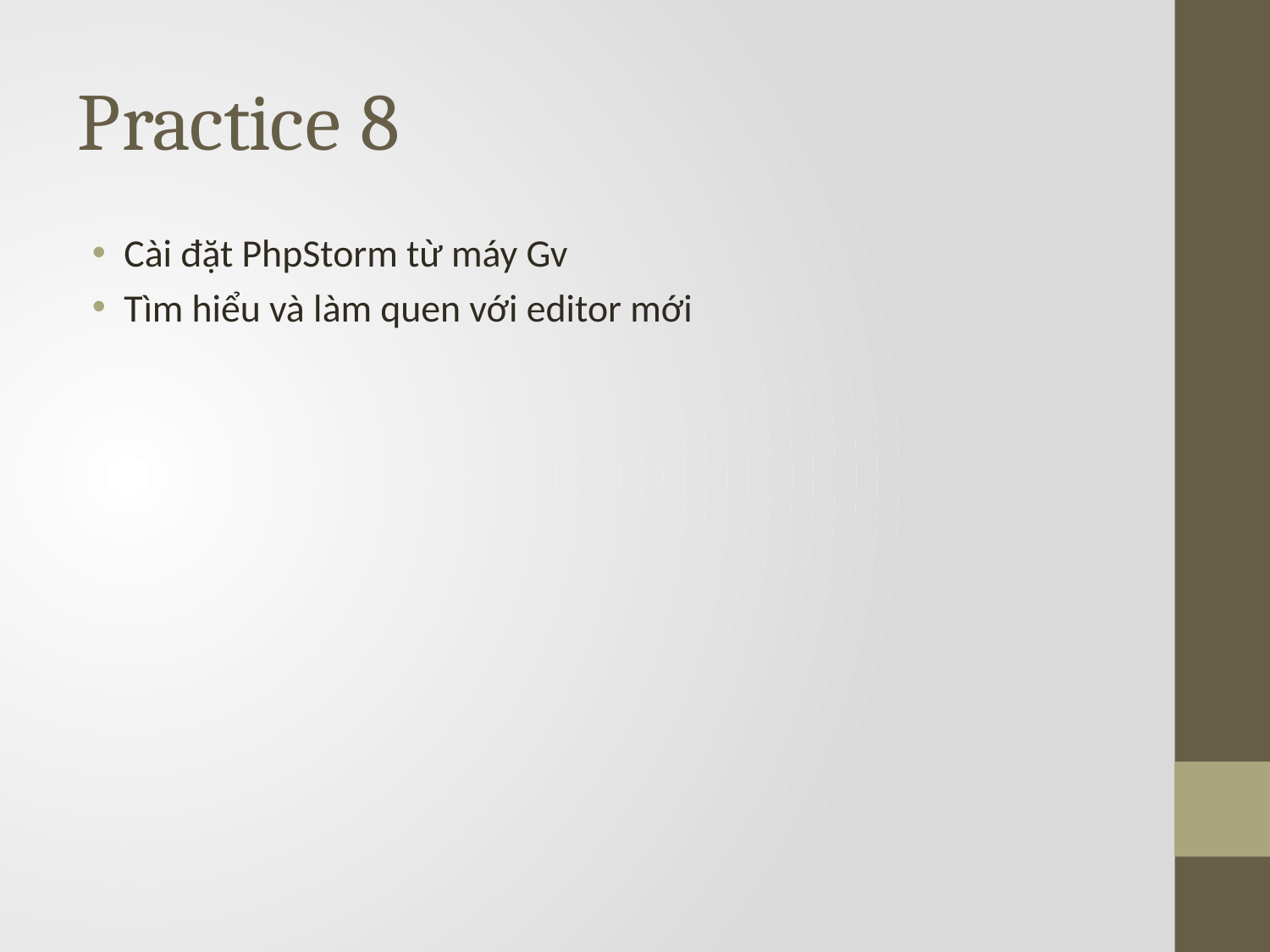

# Practice 8
Cài đặt PhpStorm từ máy Gv
Tìm hiểu và làm quen với editor mới